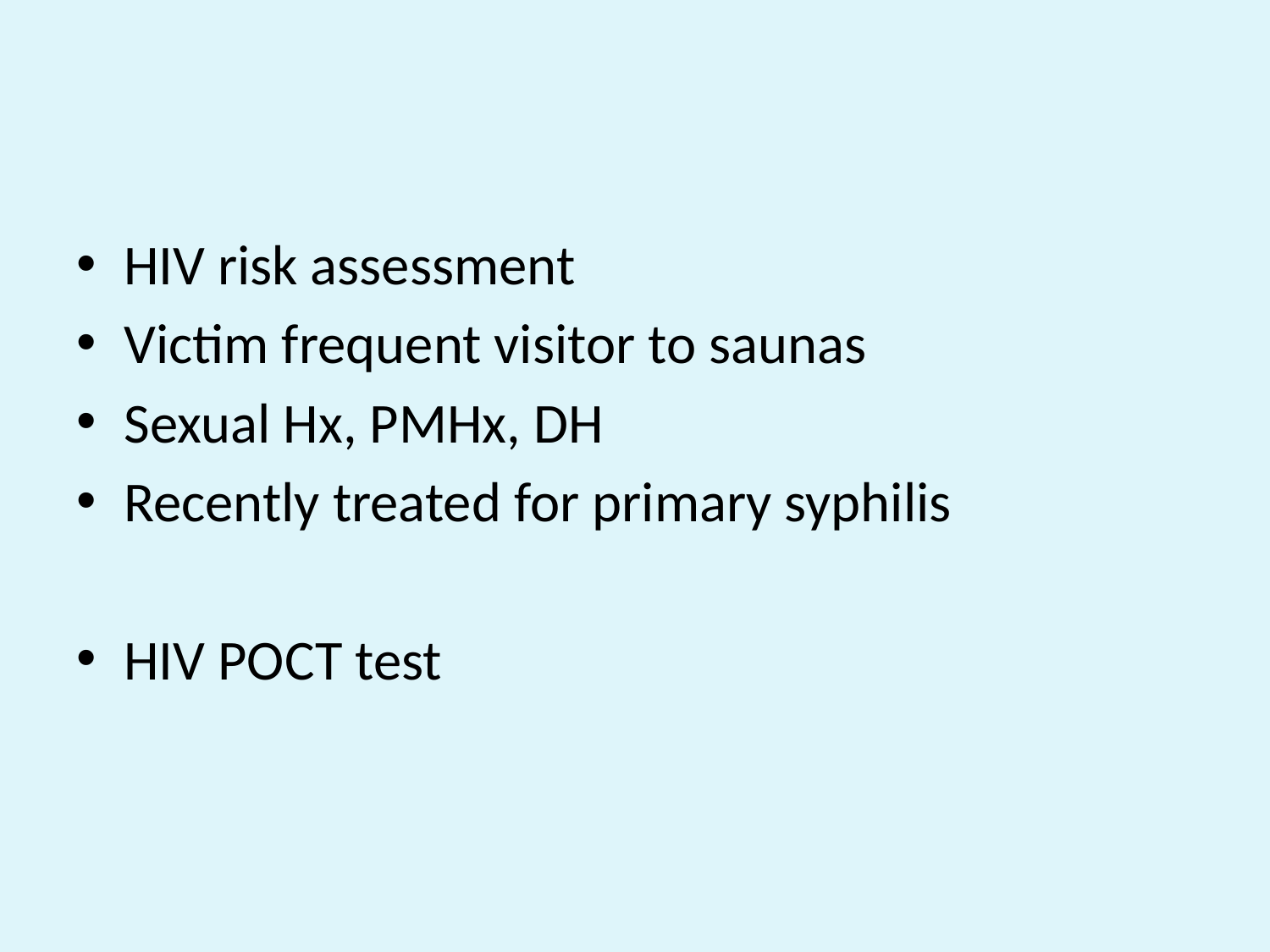

#
HIV risk assessment
Victim frequent visitor to saunas
Sexual Hx, PMHx, DH
Recently treated for primary syphilis

HIV POCT test